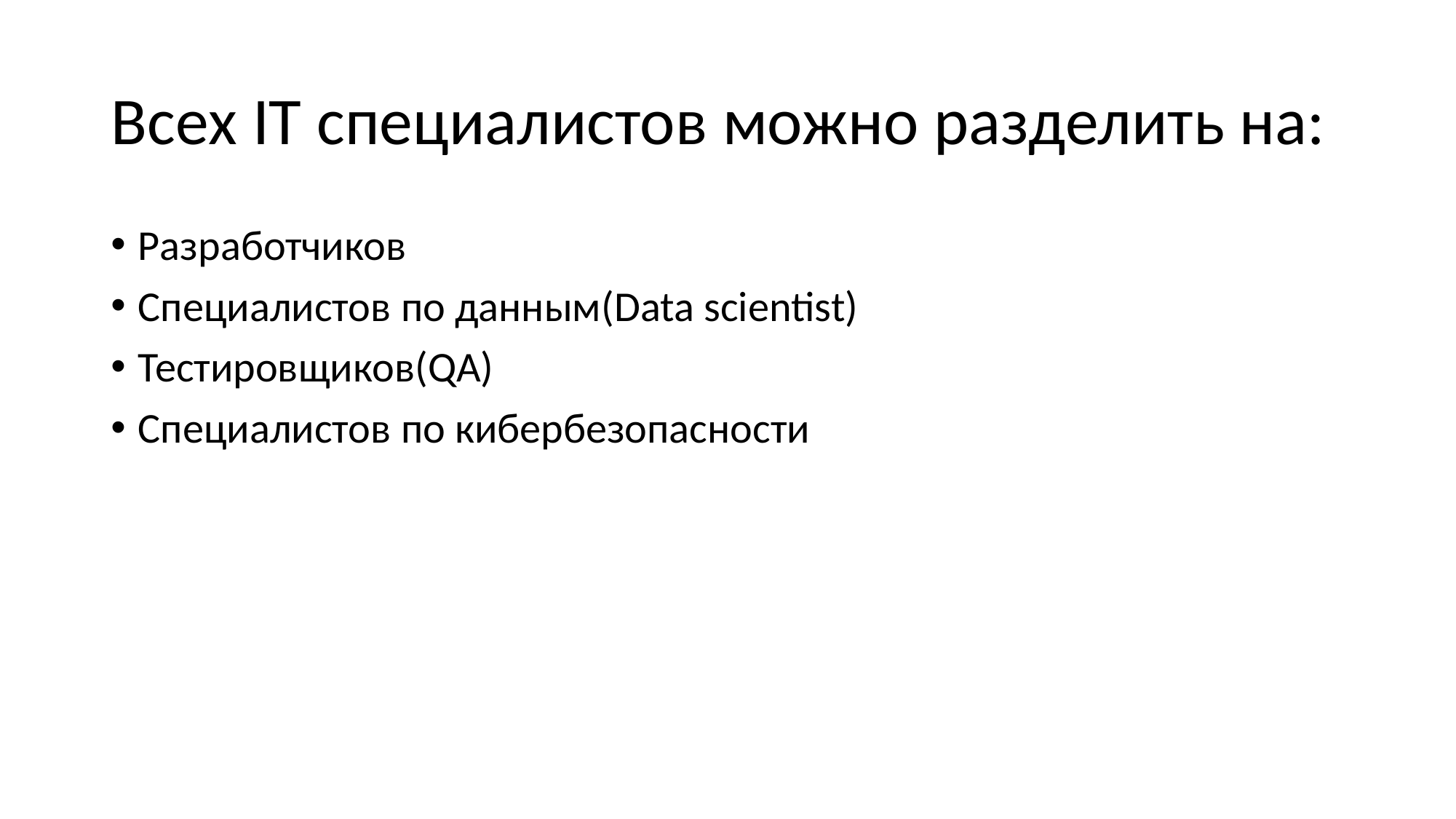

# Всех IT специалистов можно разделить на:
Разработчиков
Специалистов по данным(Data scientist)
Тестировщиков(QA)
Специалистов по кибербезопасности